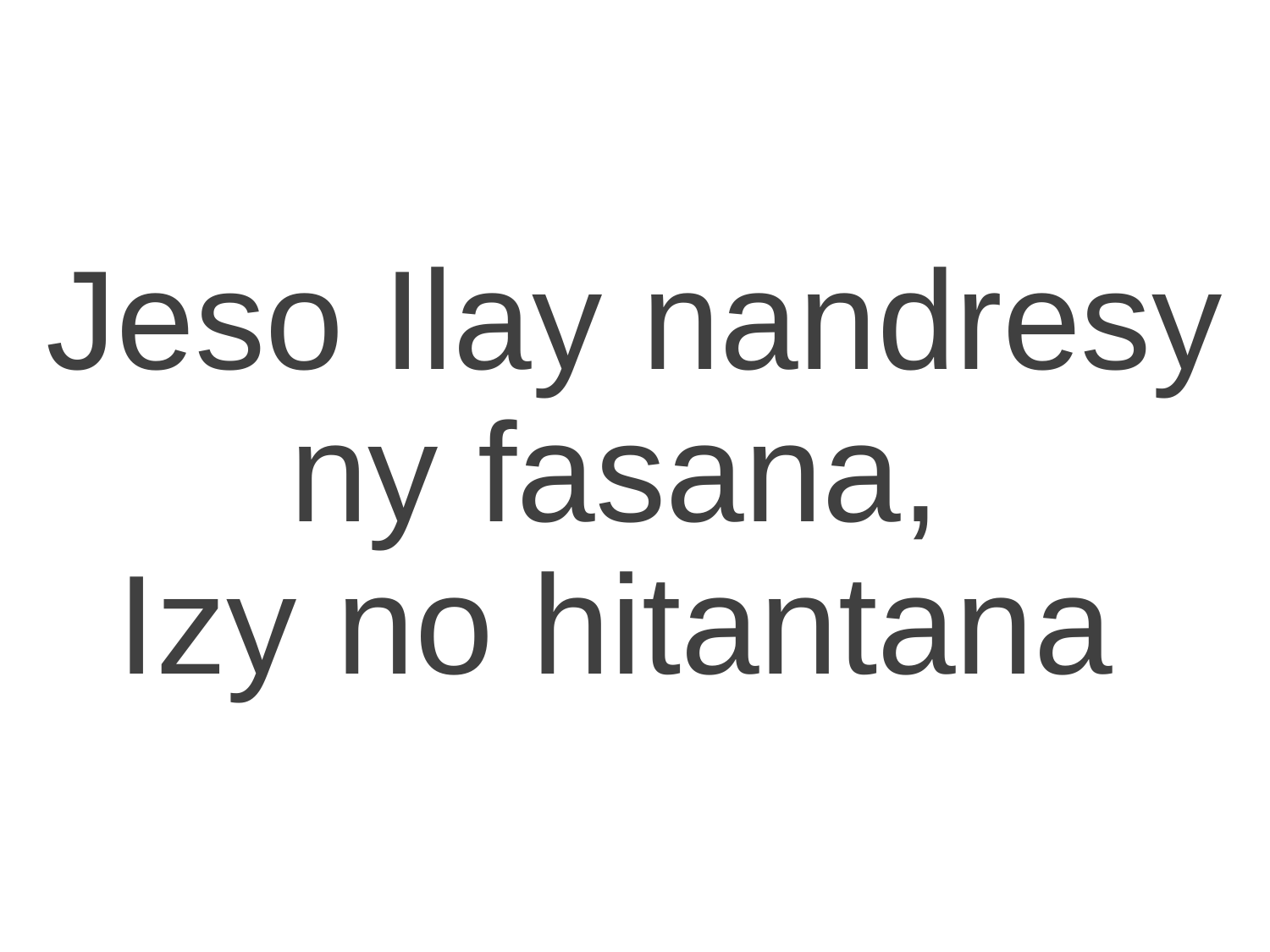

Jeso Ilay nandresy ny fasana,
Izy no hitantana